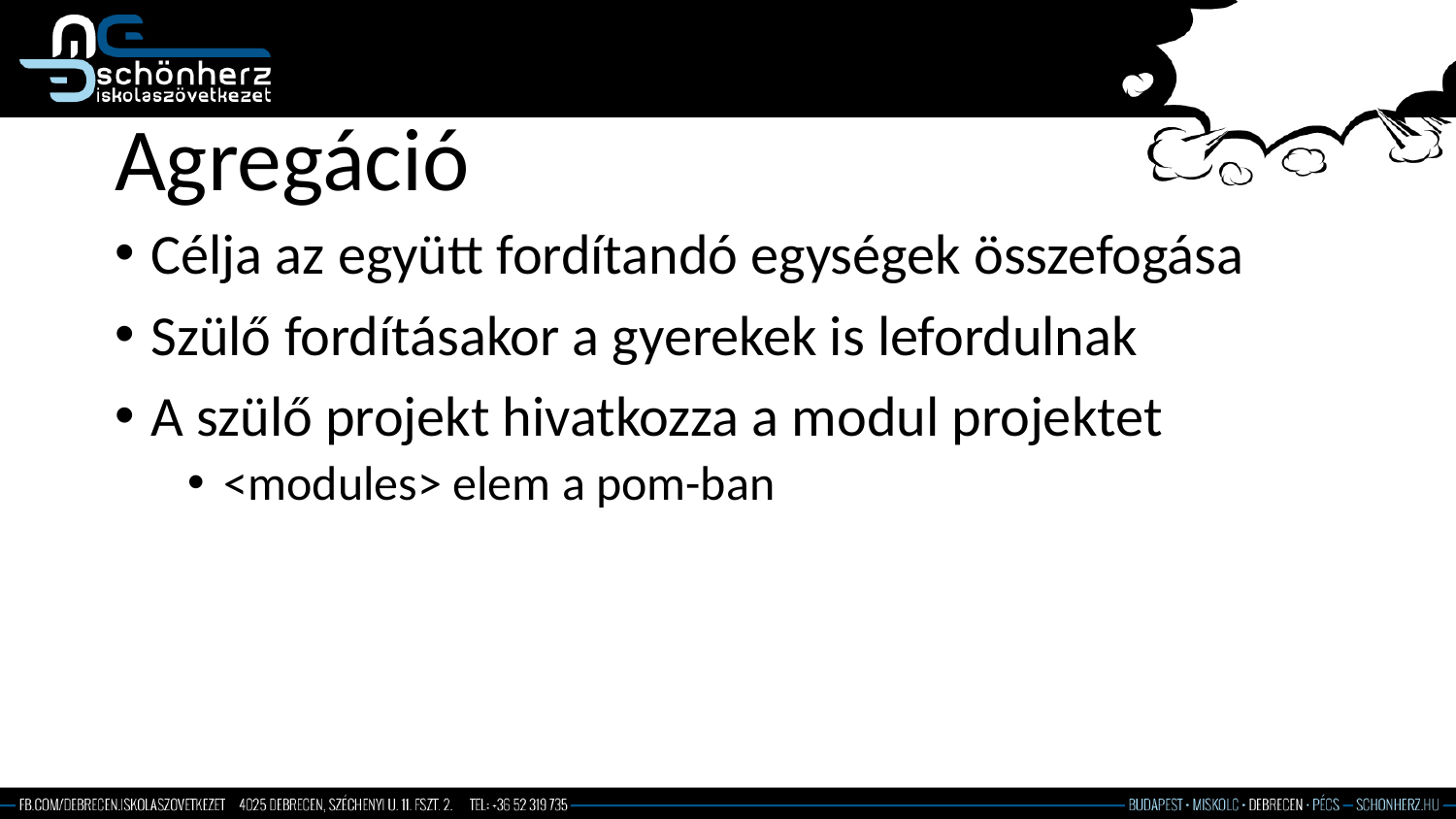

# Agregáció
Célja az együtt fordítandó egységek összefogása
Szülő fordításakor a gyerekek is lefordulnak
A szülő projekt hivatkozza a modul projektet
<modules> elem a pom-ban